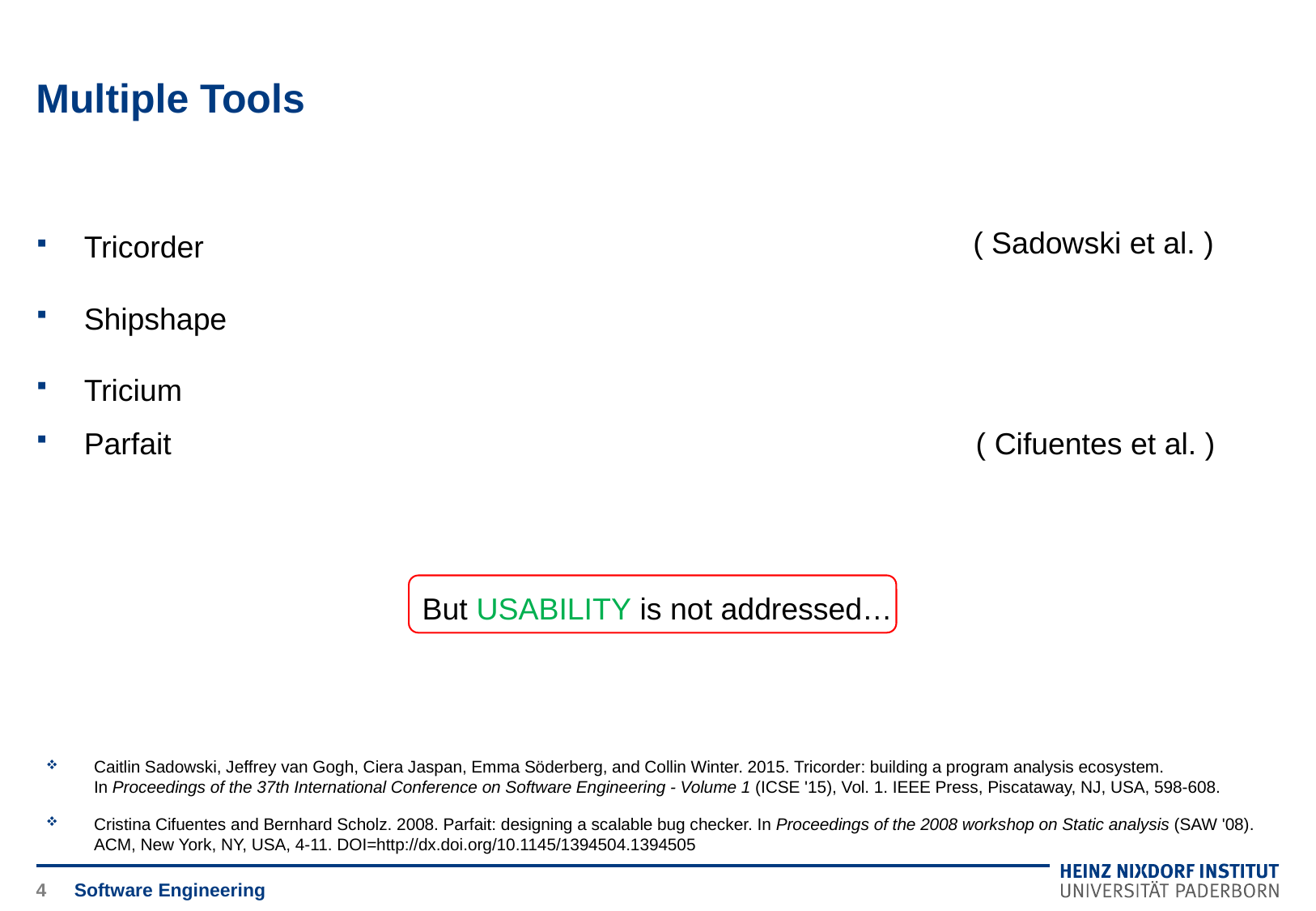

# Multiple Tools

Tricorder
Shipshape
Tricium
Parfait                                                                                               ( Cifuentes et al. )

( Sadowski et al. )

But USABILITY is not addressed…
Caitlin Sadowski, Jeffrey van Gogh, Ciera Jaspan, Emma Söderberg, and Collin Winter. 2015. Tricorder: building a program analysis ecosystem.
In Proceedings of the 37th International Conference on Software Engineering - Volume 1 (ICSE '15), Vol. 1. IEEE Press, Piscataway, NJ, USA, 598-608.
Cristina Cifuentes and Bernhard Scholz. 2008. Parfait: designing a scalable bug checker. In Proceedings of the 2008 workshop on Static analysis (SAW '08).
ACM, New York, NY, USA, 4-11. DOI=http://dx.doi.org/10.1145/1394504.1394505
4
Software Engineering